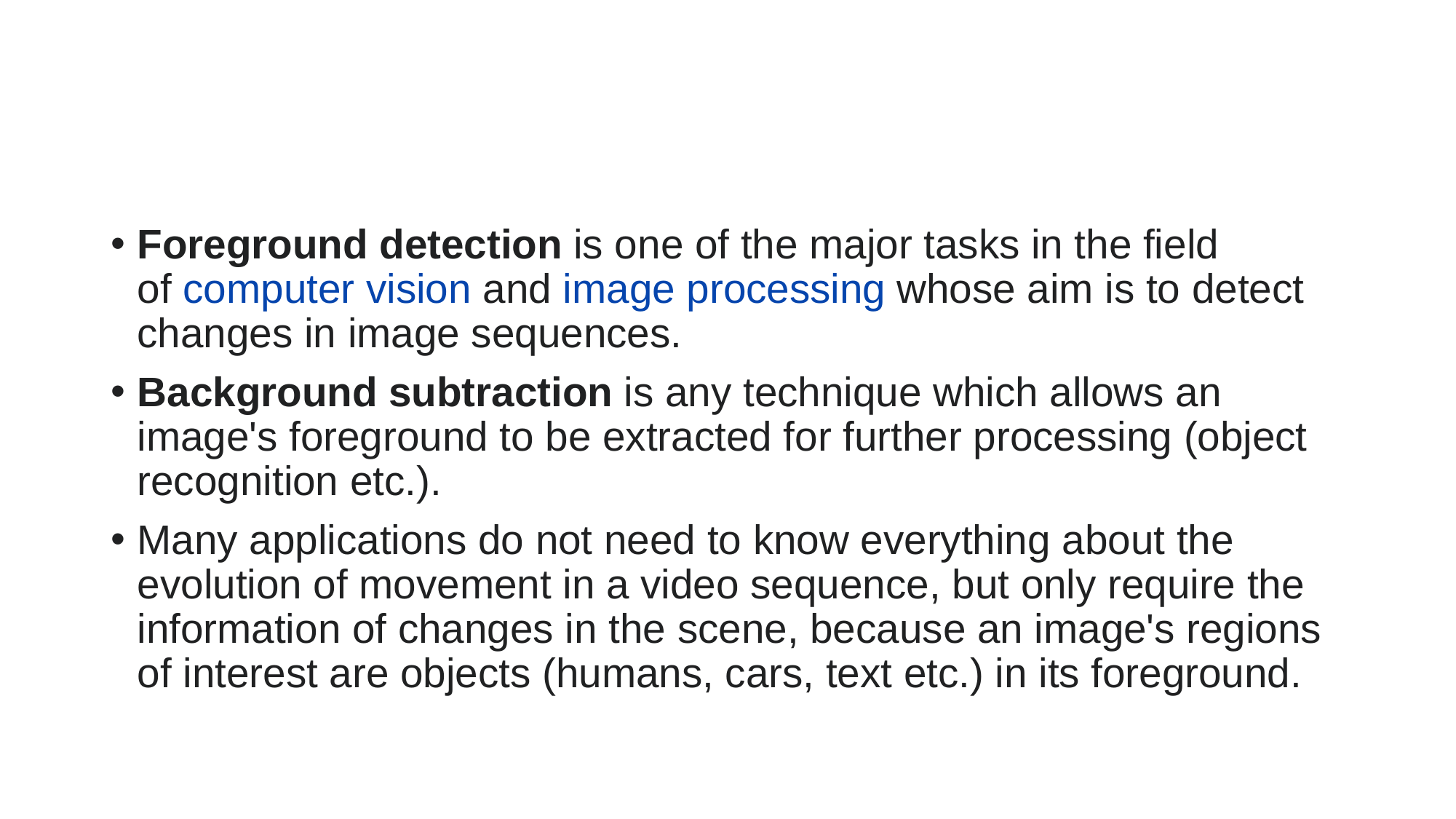

#
Foreground detection is one of the major tasks in the field of computer vision and image processing whose aim is to detect changes in image sequences.
Background subtraction is any technique which allows an image's foreground to be extracted for further processing (object recognition etc.).
Many applications do not need to know everything about the evolution of movement in a video sequence, but only require the information of changes in the scene, because an image's regions of interest are objects (humans, cars, text etc.) in its foreground.